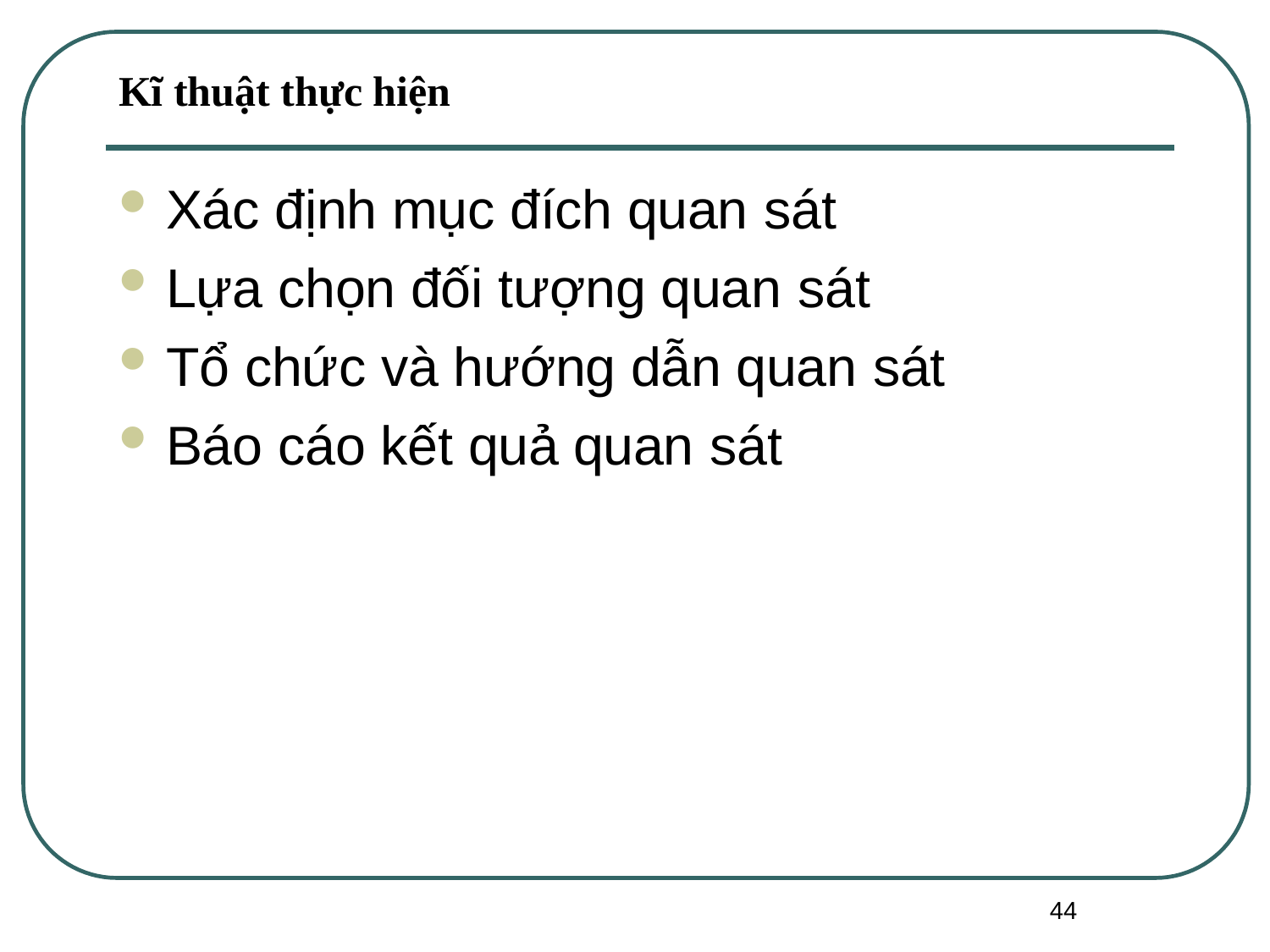

# Kĩ thuật thực hiện
Xác định mục đích quan sát
Lựa chọn đối tượng quan sát
Tổ chức và hướng dẫn quan sát
Báo cáo kết quả quan sát
44